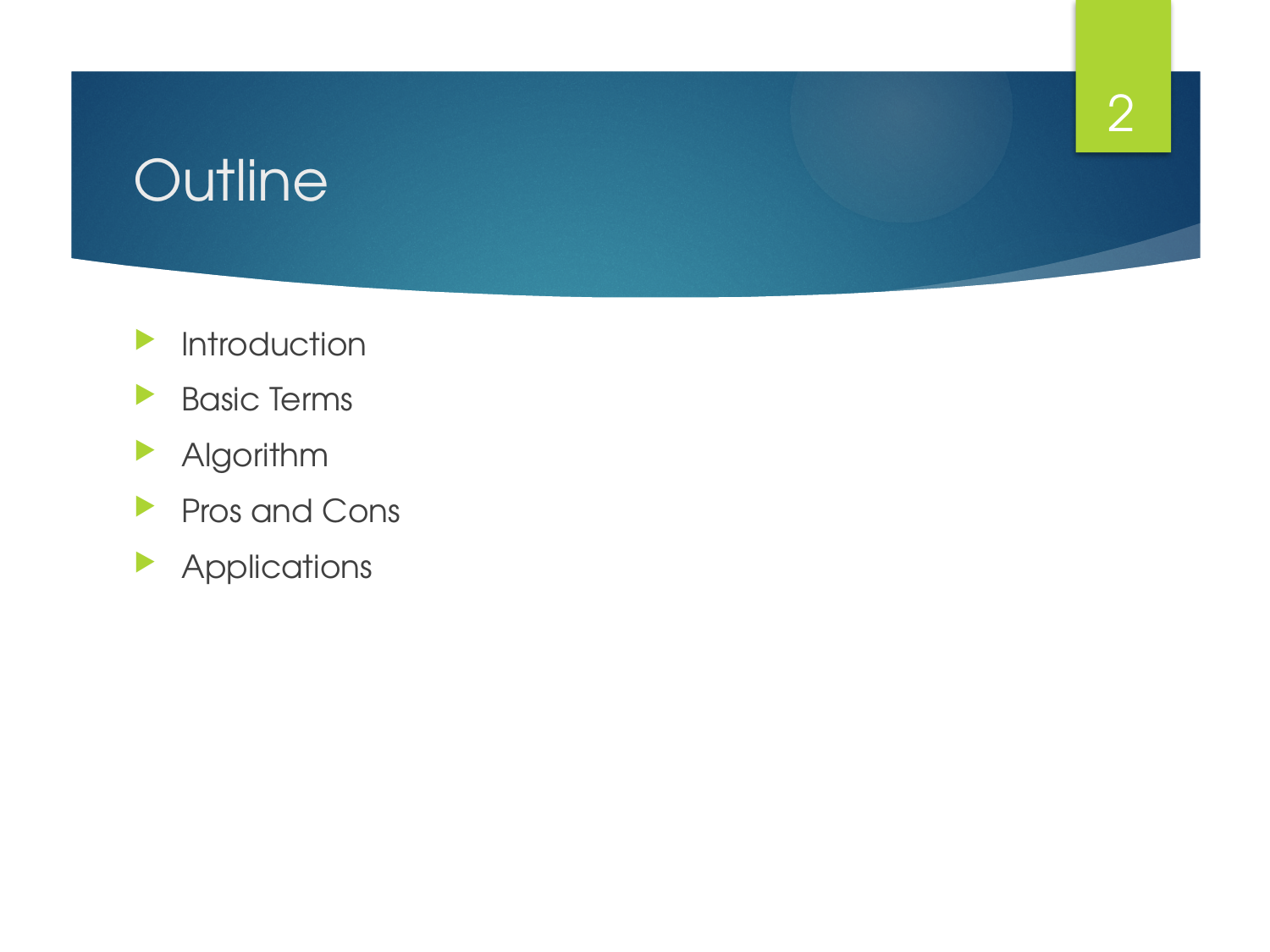

2
# Outline
Introduction
Basic Terms
Algorithm
Pros and Cons
Applications